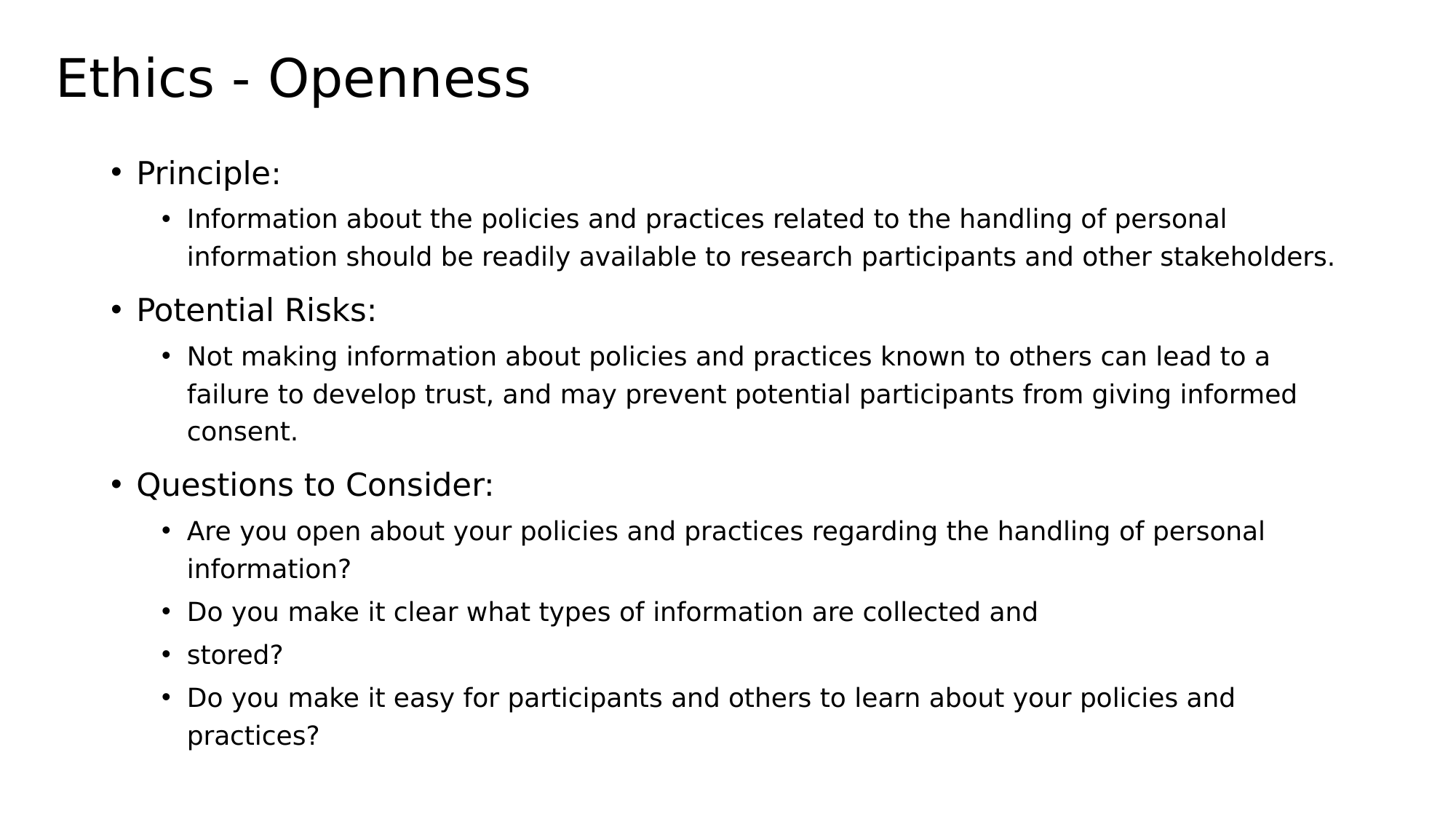

# Ethics - Openness
Principle:
Information about the policies and practices related to the handling of personal information should be readily available to research participants and other stakeholders.
Potential Risks:
Not making information about policies and practices known to others can lead to a failure to develop trust, and may prevent potential participants from giving informed consent.
Questions to Consider:
Are you open about your policies and practices regarding the handling of personal information?
Do you make it clear what types of information are collected and
stored?
Do you make it easy for participants and others to learn about your policies and practices?